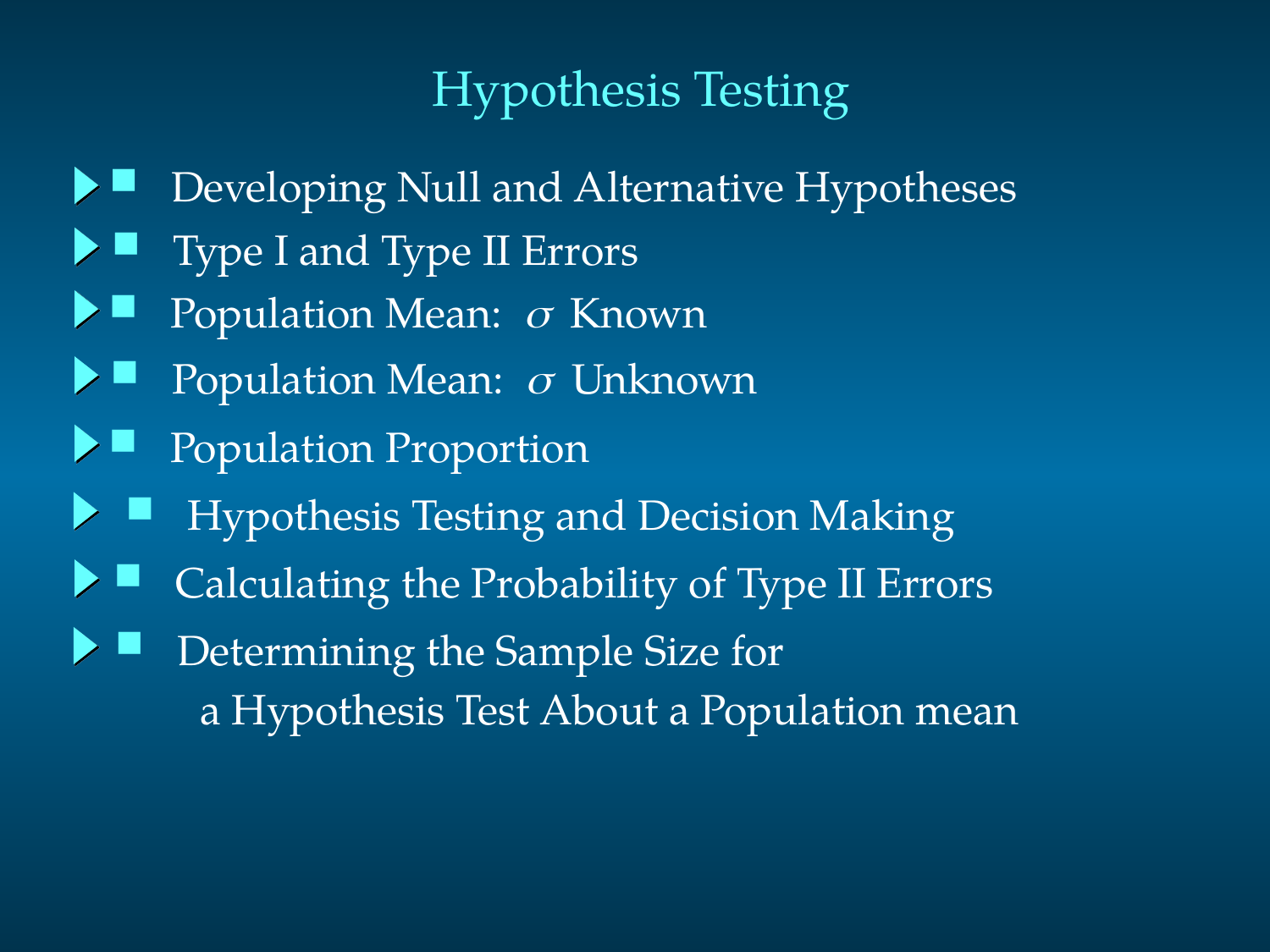

# Hypothesis Testing
   Developing Null and Alternative Hypotheses

   Type I and Type II Errors

   Population Mean:  σ  Known

   Population Mean:  σ  Unknown

   Population Proportion

   Hypothesis Testing and Decision Making

   Calculating the Probability of Type II Errors

   Determining the Sample Size for
        a Hypothesis Test About a Population mean